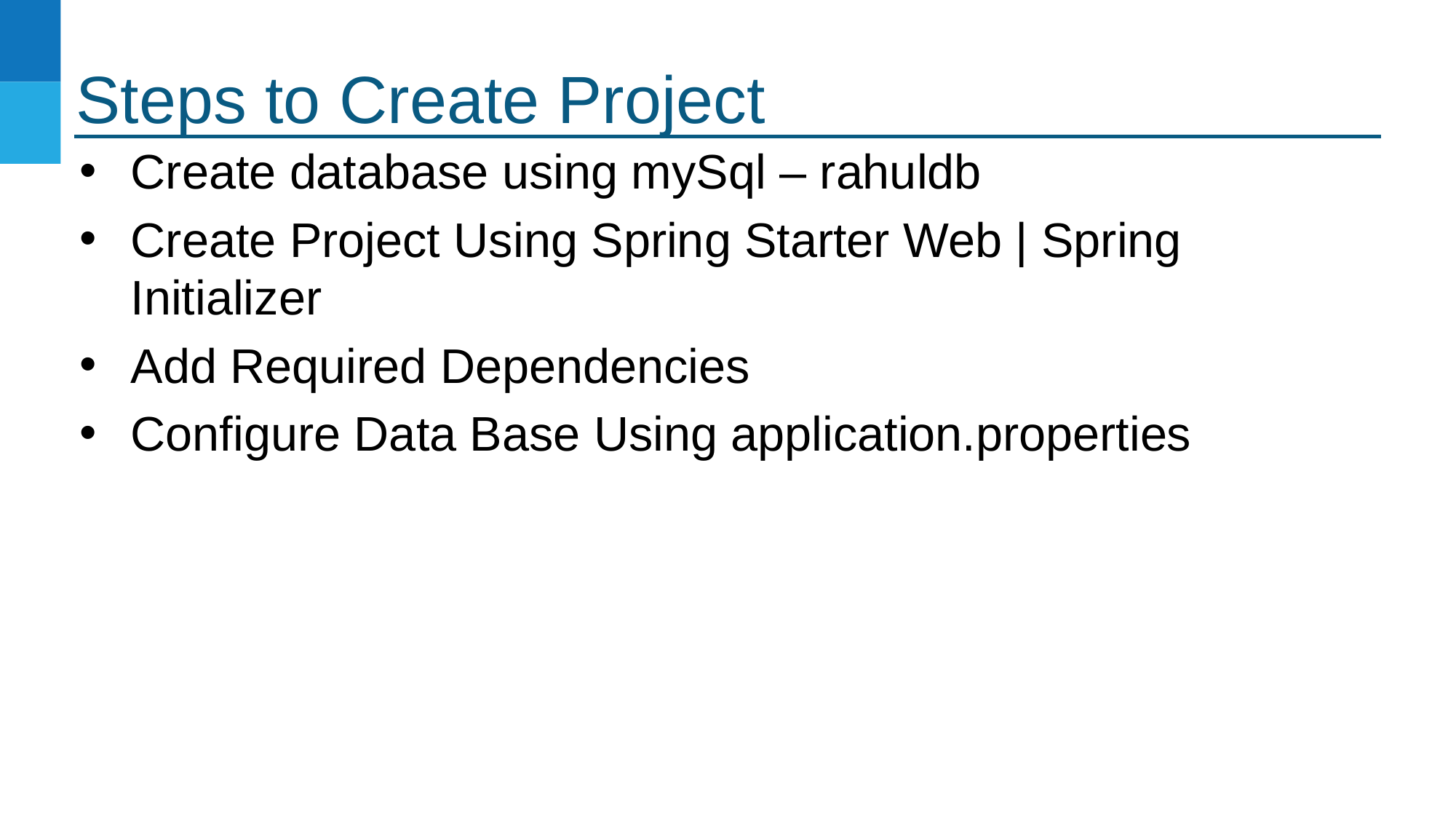

# Steps to Create Project
Create database using mySql – rahuldb
Create Project Using Spring Starter Web | Spring Initializer
Add Required Dependencies
Configure Data Base Using application.properties